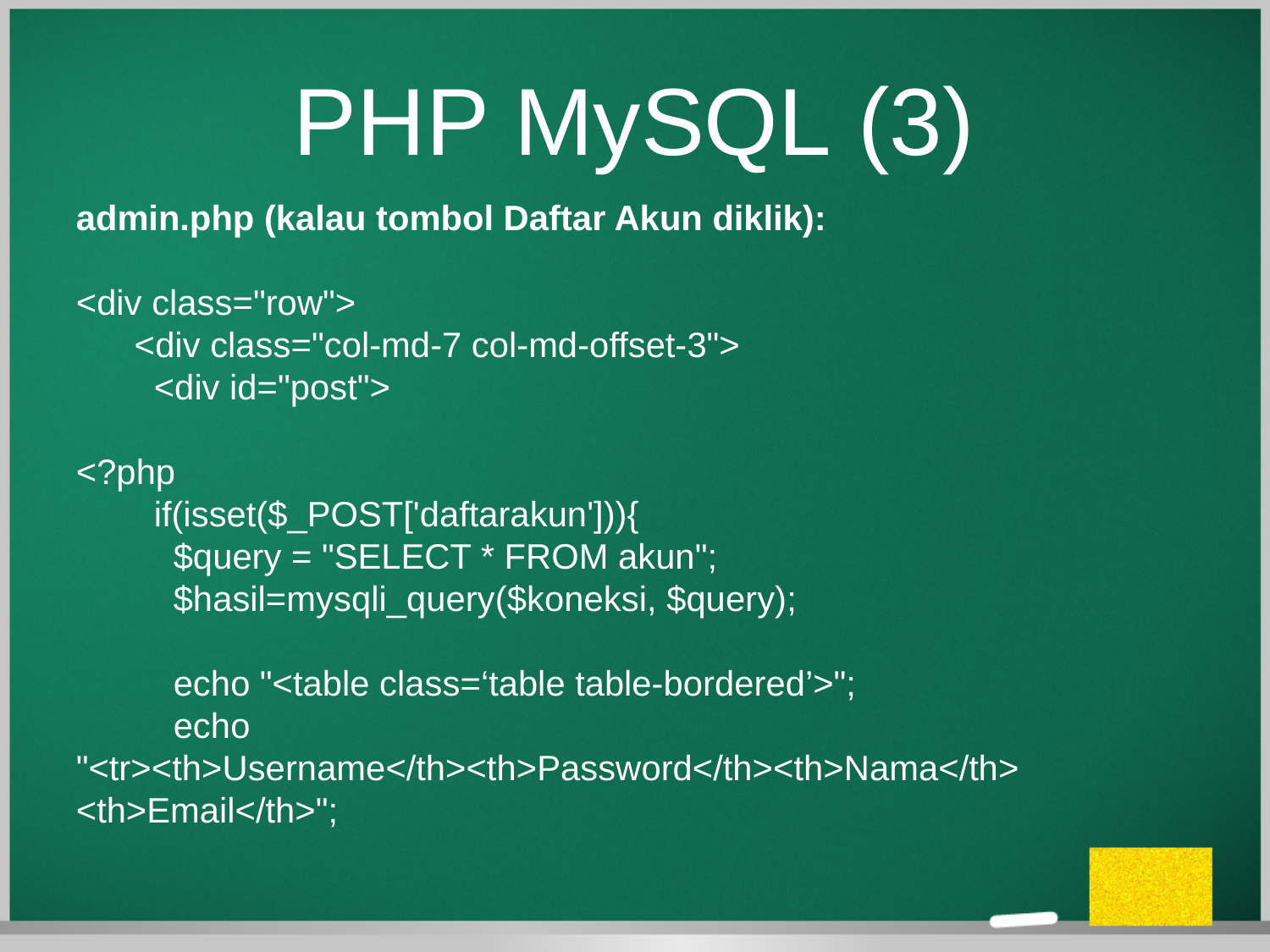

PHP MySQL (3)
admin.php (kalau tombol Daftar Akun diklik):

<div class="row">
      <div class="col-md-7 col-md-offset-3">
        <div id="post">
<?php
        if(isset($_POST['daftarakun'])){
          $query = "SELECT * FROM akun";
          $hasil=mysqli_query($koneksi, $query);

          echo "<table class=‘table table-bordered’>";
          echo "<tr><th>Username</th><th>Password</th><th>Nama</th>
<th>Email</th>";